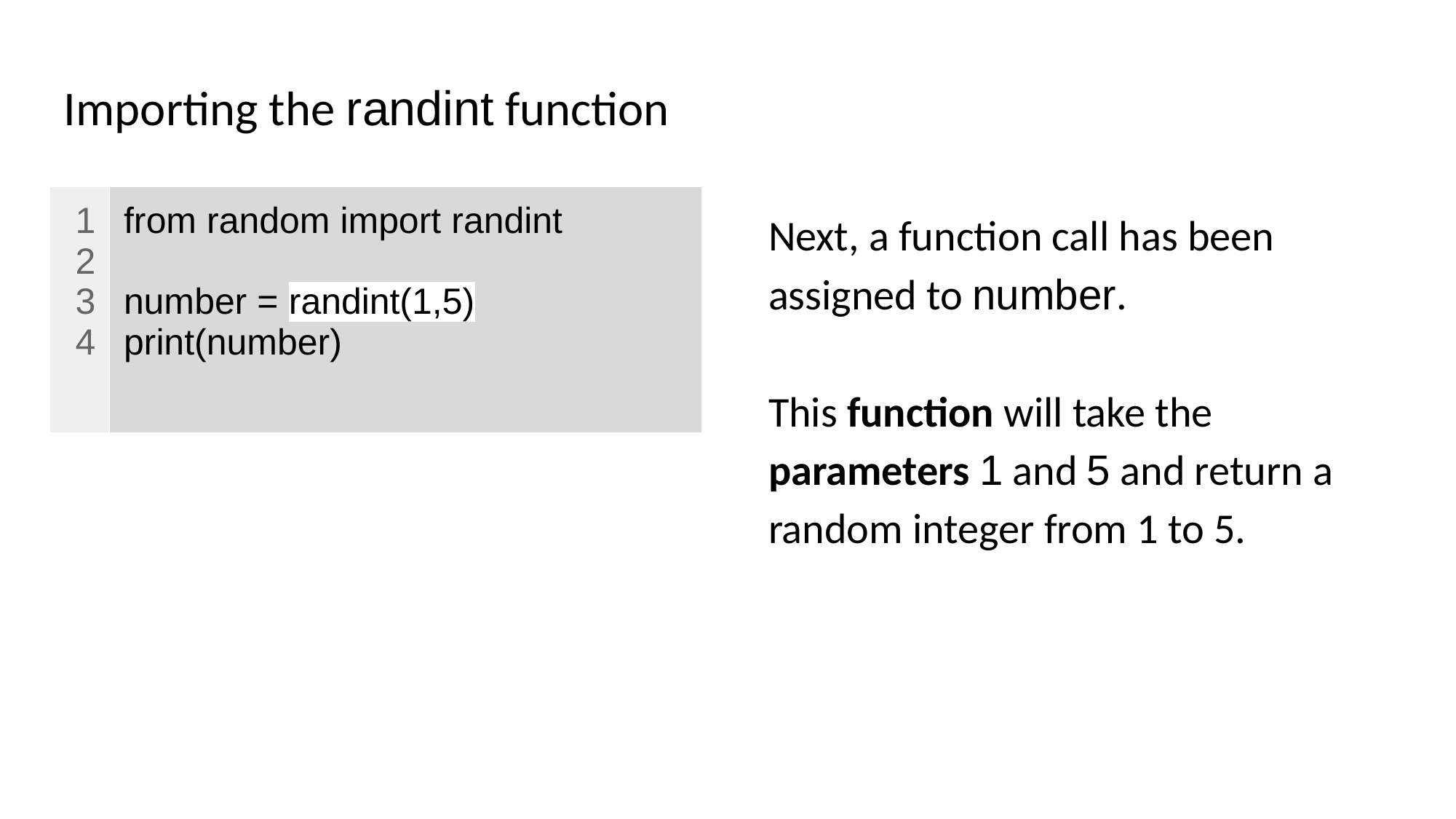

# Importing the randint function
| 1 2 3 4 | from random import randint number = randint(1,5) print(number) |
| --- | --- |
Next, a function call has been assigned to number.

This function will take the parameters 1 and 5 and return a random integer from 1 to 5.